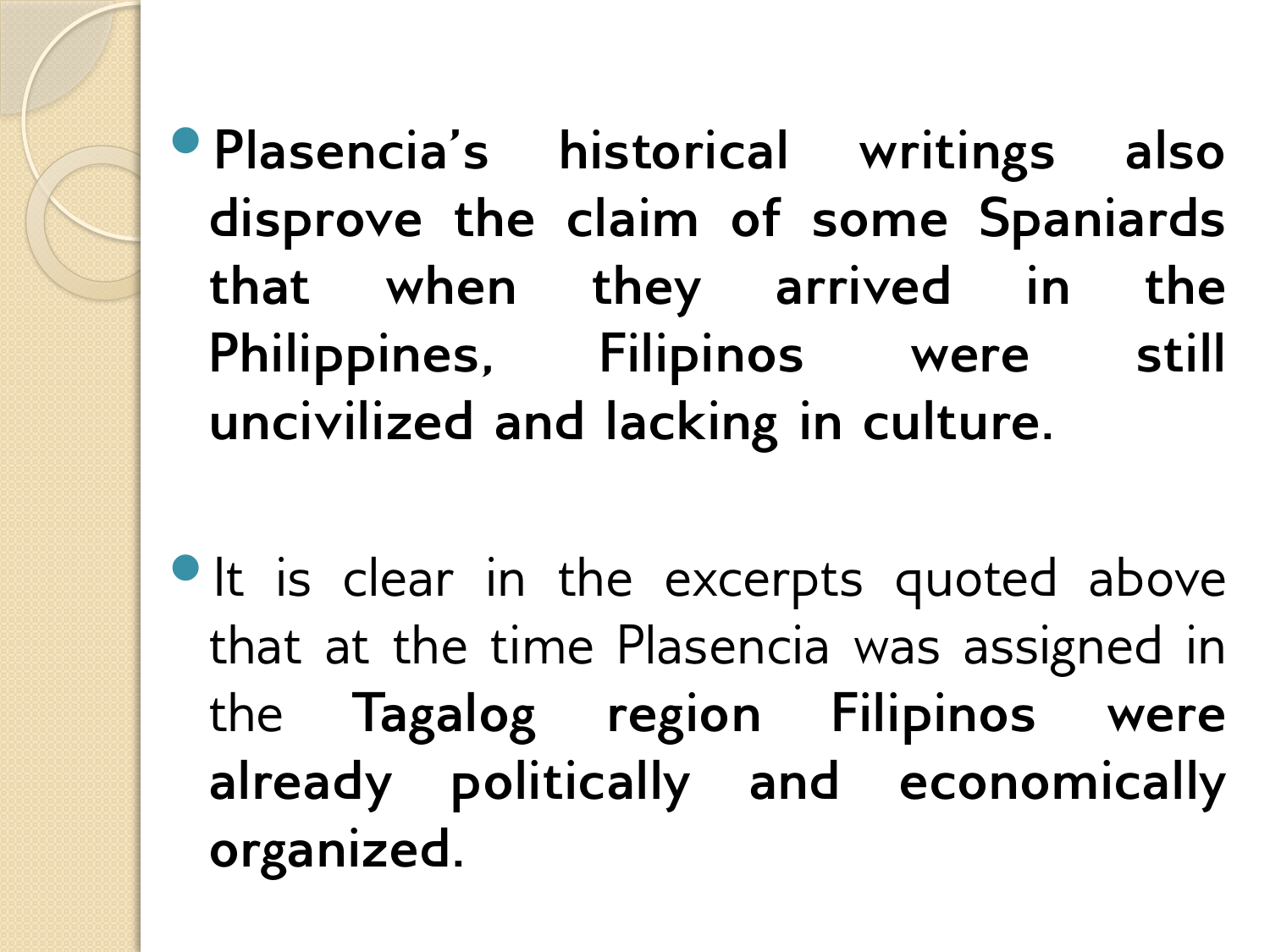

Plasencia’s historical writings also disprove the claim of some Spaniards that when they arrived in the Philippines, Filipinos were still uncivilized and lacking in culture.

It is clear in the excerpts quoted above that at the time Plasencia was assigned in the Tagalog region Filipinos were already politically and economically organized.